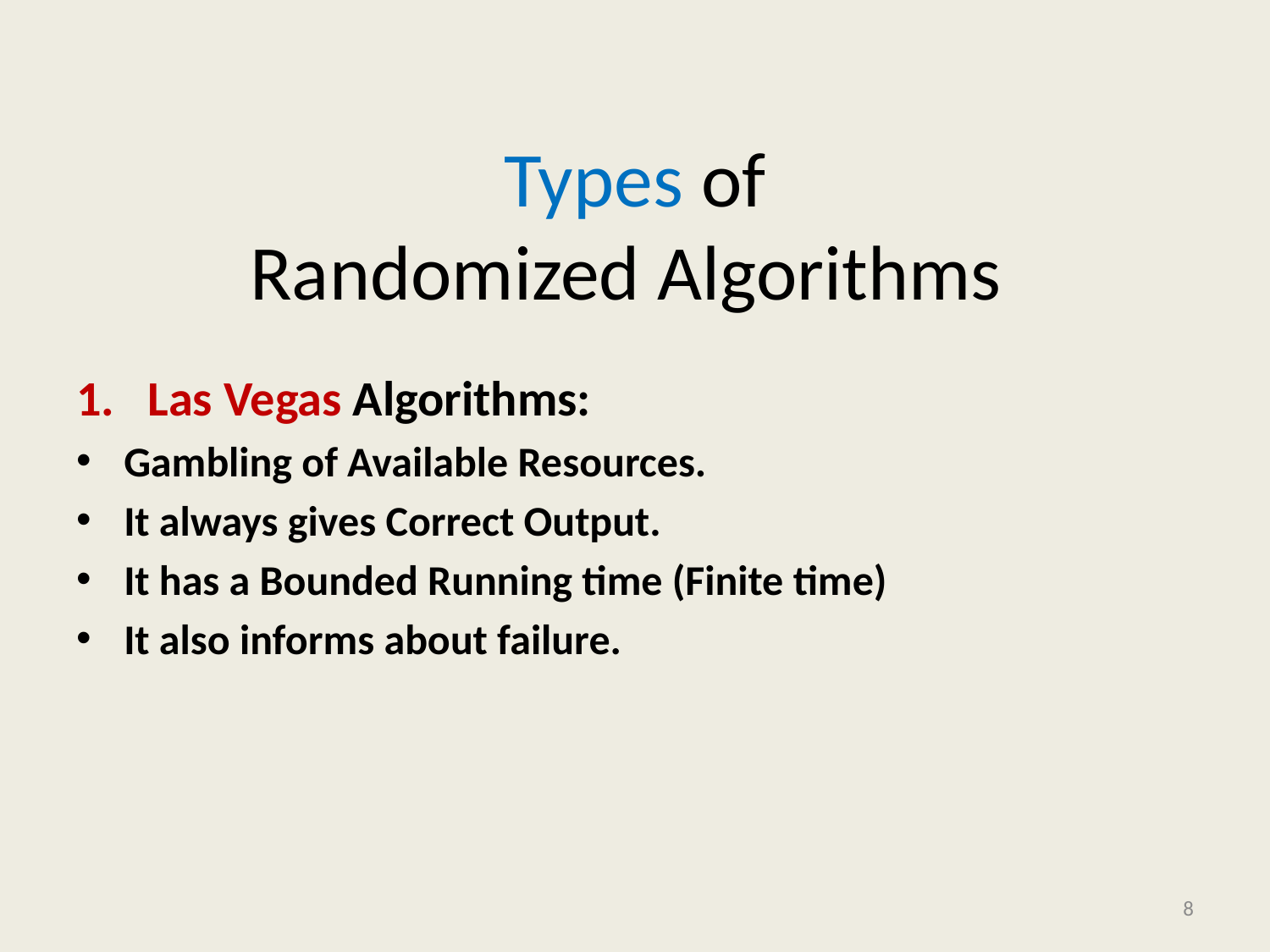

# Types of Randomized Algorithms

Las Vegas Algorithms:
Gambling of Available Resources.
It always gives Correct Output.
It has a Bounded Running time (Finite time)
It also informs about failure.

8